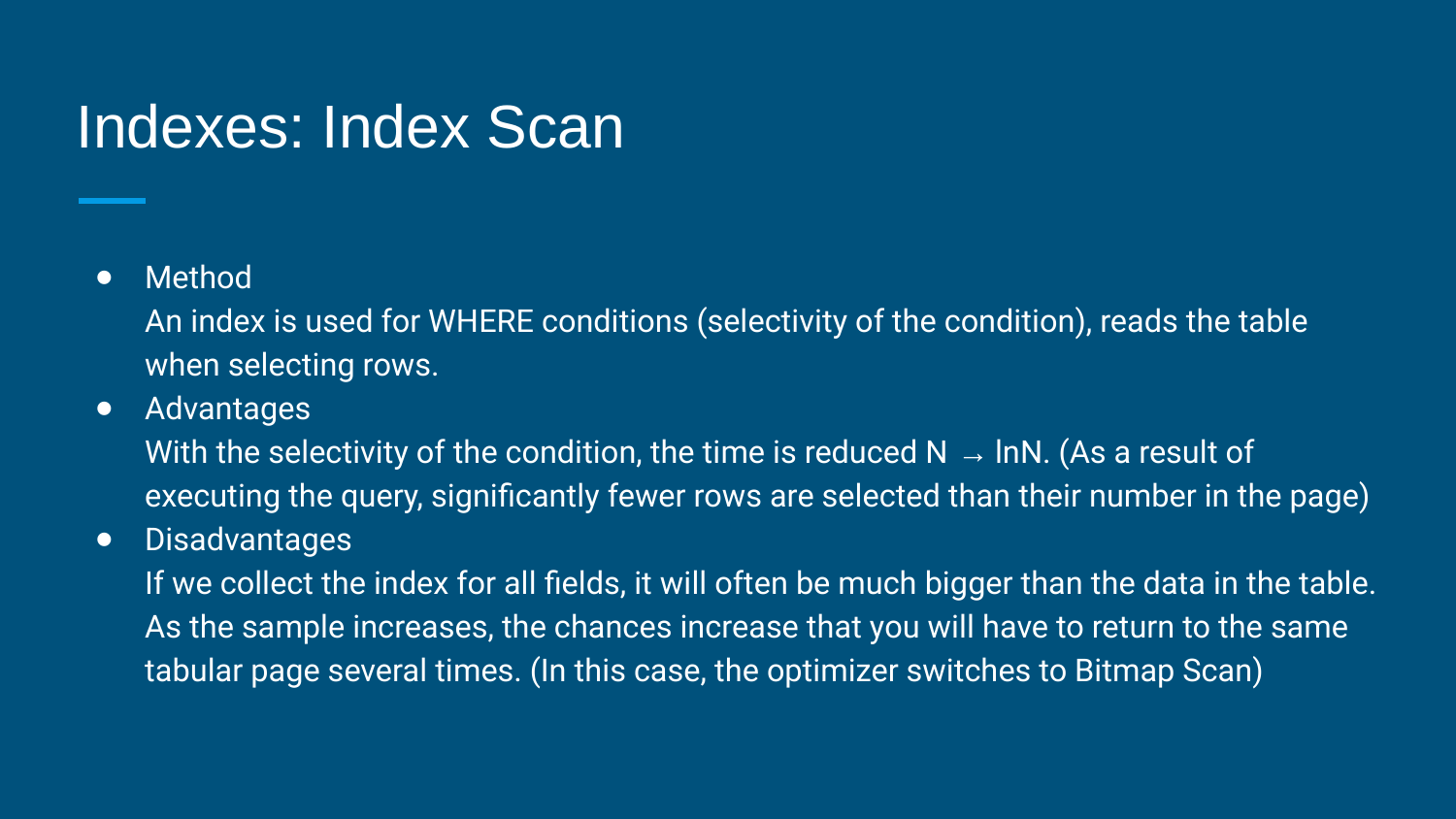

# Indexes: Index Scan
Method
An index is used for WHERE conditions (selectivity of the condition), reads the table when selecting rows.
Advantages
With the selectivity of the condition, the time is reduced N → lnN. (As a result of executing the query, significantly fewer rows are selected than their number in the page)
Disadvantages
If we collect the index for all fields, it will often be much bigger than the data in the table. As the sample increases, the chances increase that you will have to return to the same tabular page several times. (In this case, the optimizer switches to Bitmap Scan)